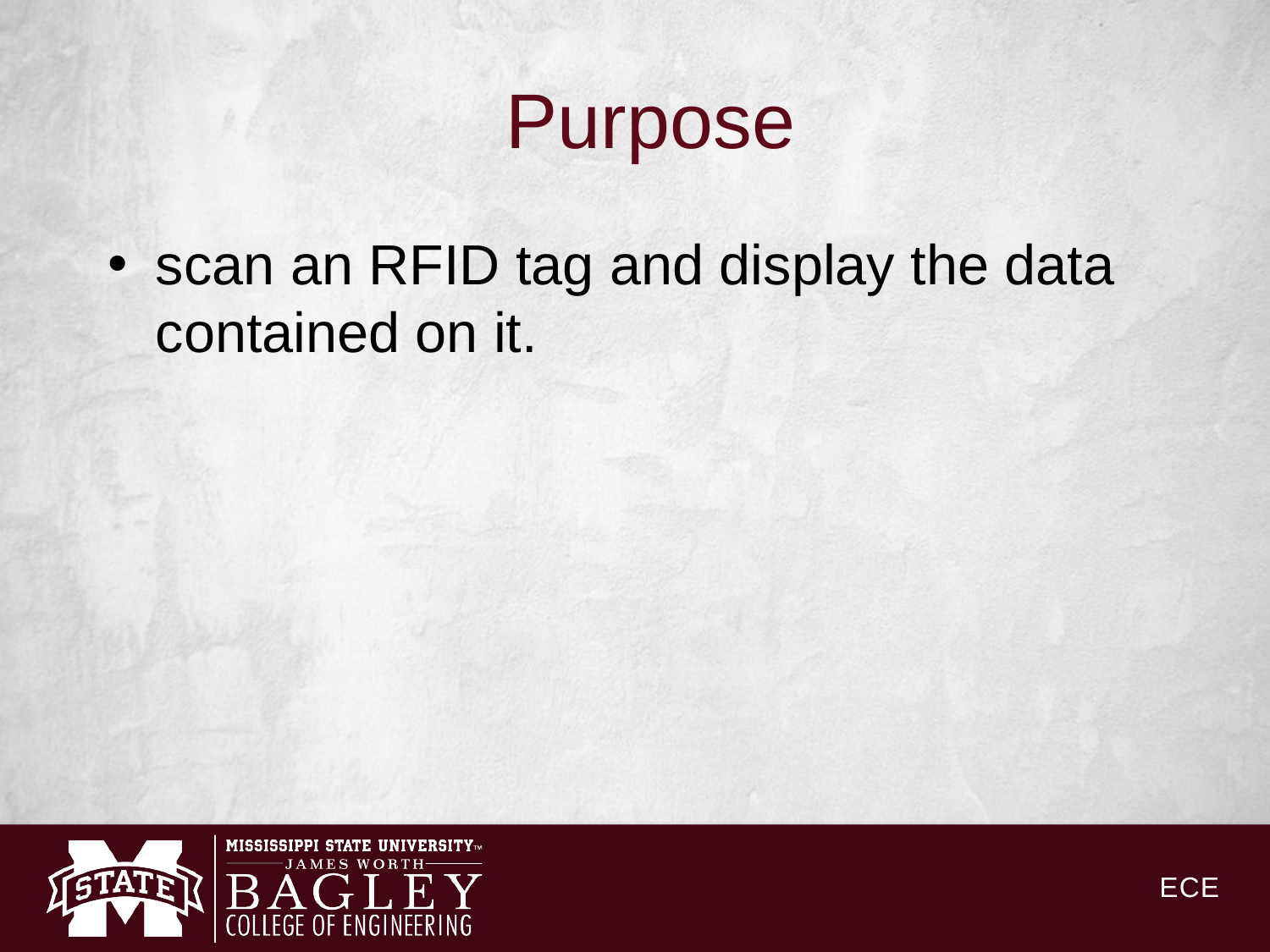

# Purpose
scan an RFID tag and display the data contained on it.